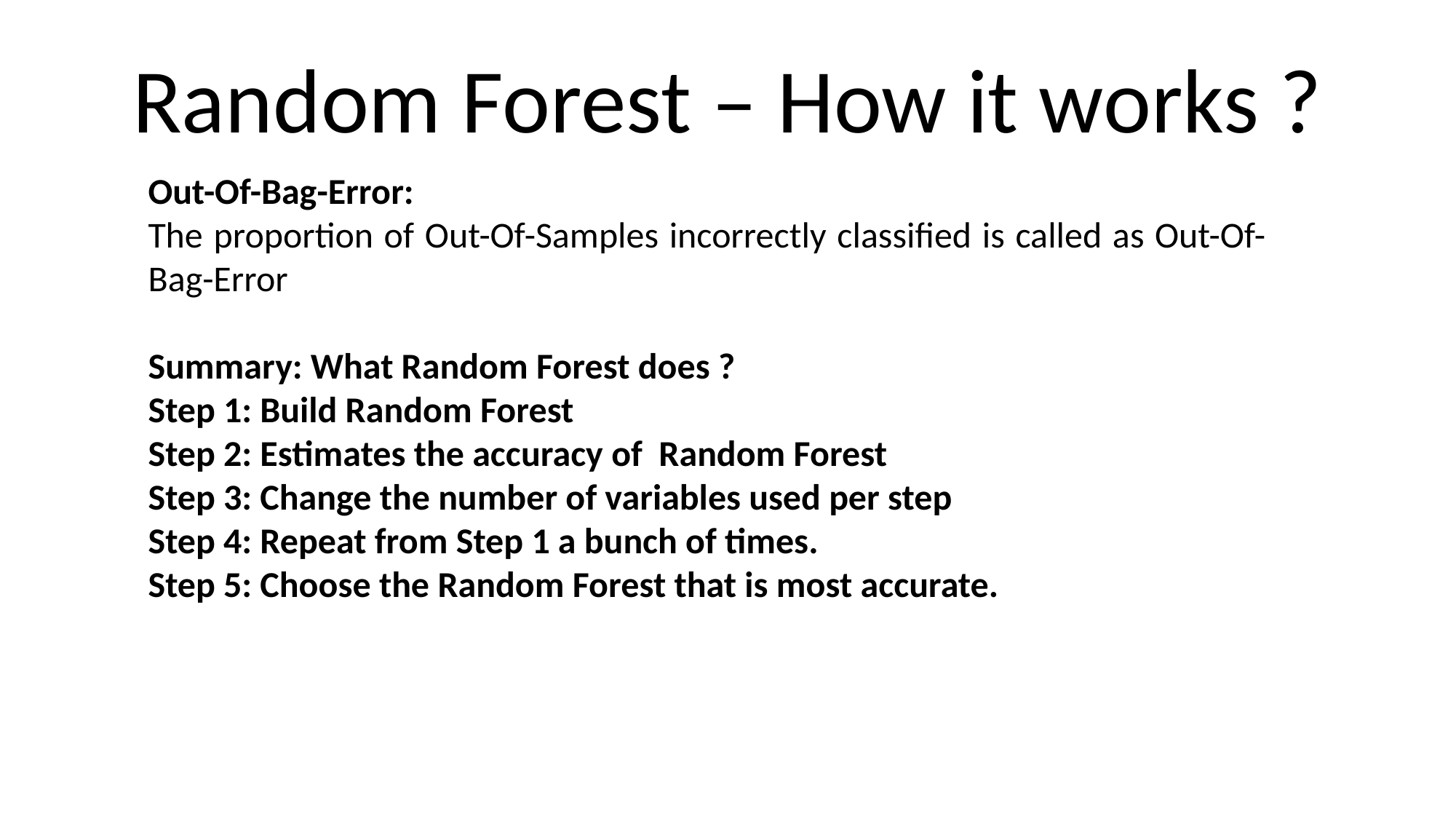

Random Forest – How it works ?
Out-Of-Bag-Error:
The proportion of Out-Of-Samples incorrectly classified is called as Out-Of-Bag-Error

Summary: What Random Forest does ?
Step 1: Build Random Forest
Step 2: Estimates the accuracy of  Random Forest
Step 3: Change the number of variables used per step
Step 4: Repeat from Step 1 a bunch of times.
Step 5: Choose the Random Forest that is most accurate.